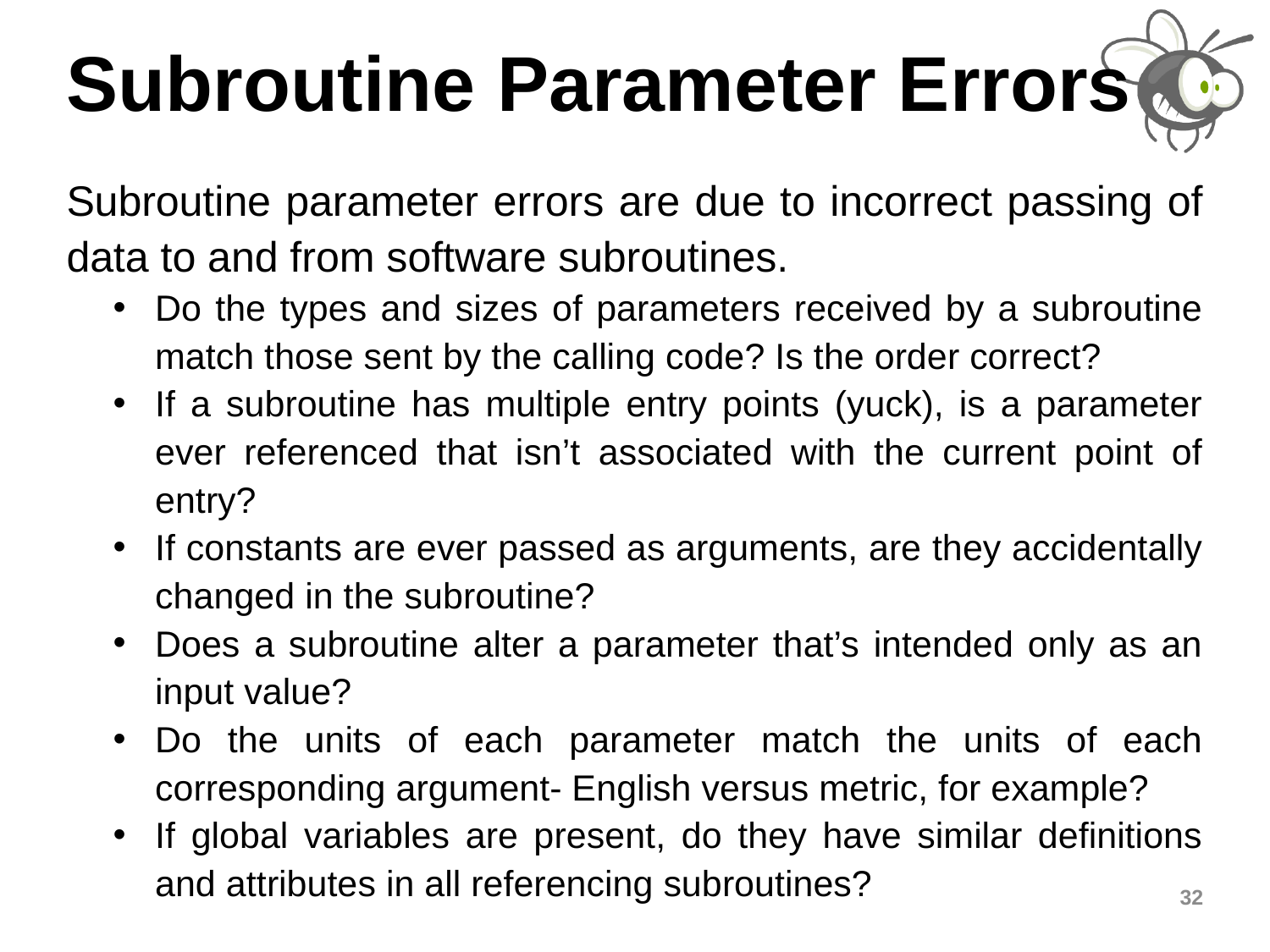

# Subroutine Parameter Errors
Subroutine parameter errors are due to incorrect passing of data to and from software subroutines.
Do the types and sizes of parameters received by a subroutine match those sent by the calling code? Is the order correct?
If a subroutine has multiple entry points (yuck), is a parameter ever referenced that isn’t associated with the current point of entry?
If constants are ever passed as arguments, are they accidentally changed in the subroutine?
Does a subroutine alter a parameter that’s intended only as an input value?
Do the units of each parameter match the units of each corresponding argument- English versus metric, for example?
If global variables are present, do they have similar definitions and attributes in all referencing subroutines?
32